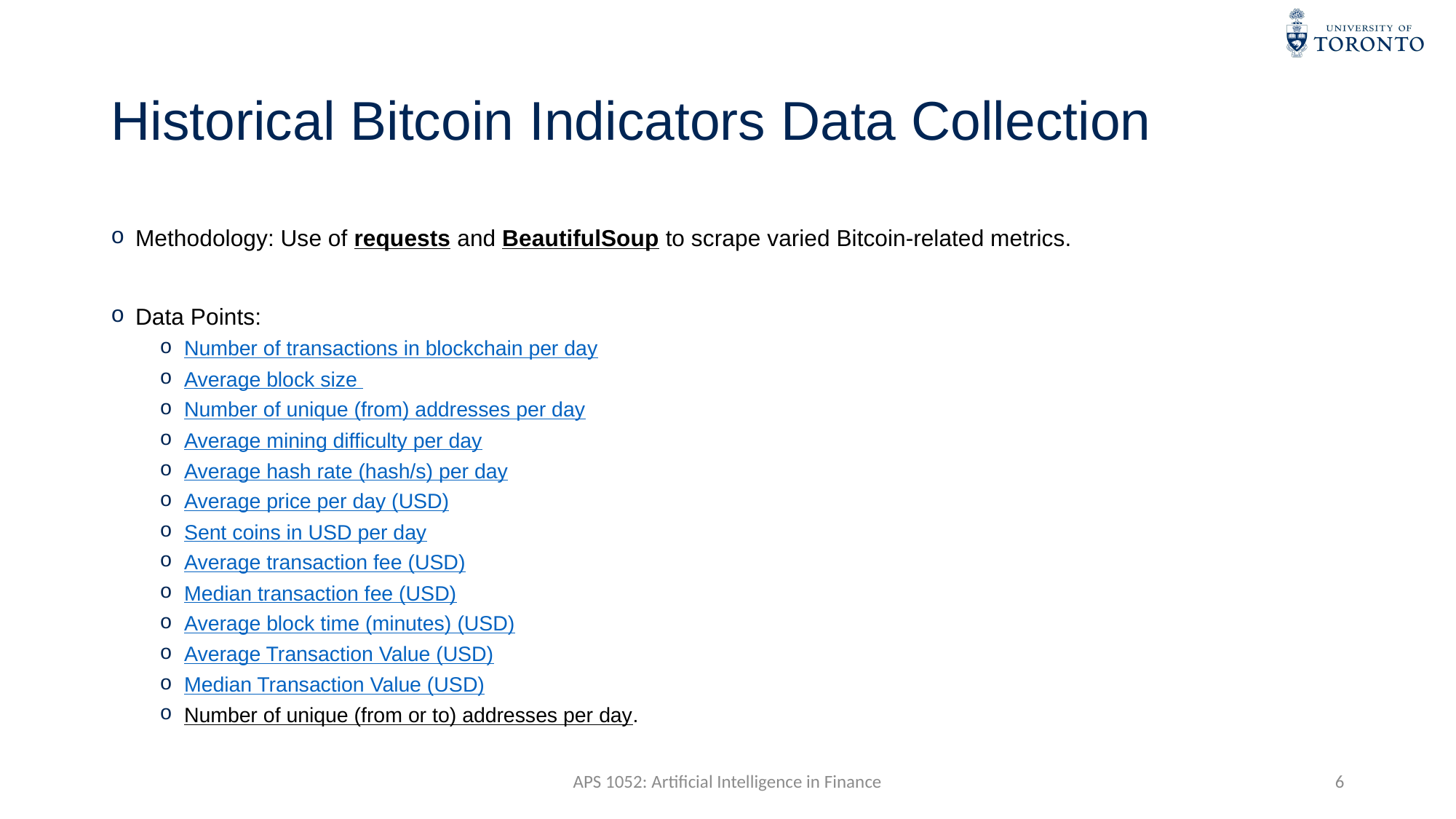

# Historical Bitcoin Indicators Data Collection
Methodology: Use of requests and BeautifulSoup to scrape varied Bitcoin-related metrics.

Data Points:
Number of transactions in blockchain per day
Average block size
Number of unique (from) addresses per day
Average mining difficulty per day
Average hash rate (hash/s) per day
Average price per day (USD)
Sent coins in USD per day
Average transaction fee (USD)
Median transaction fee (USD)
Average block time (minutes) (USD)
Average Transaction Value (USD)
Median Transaction Value (USD)
Number of unique (from or to) addresses per day.
APS 1052: Artificial Intelligence in Finance
6